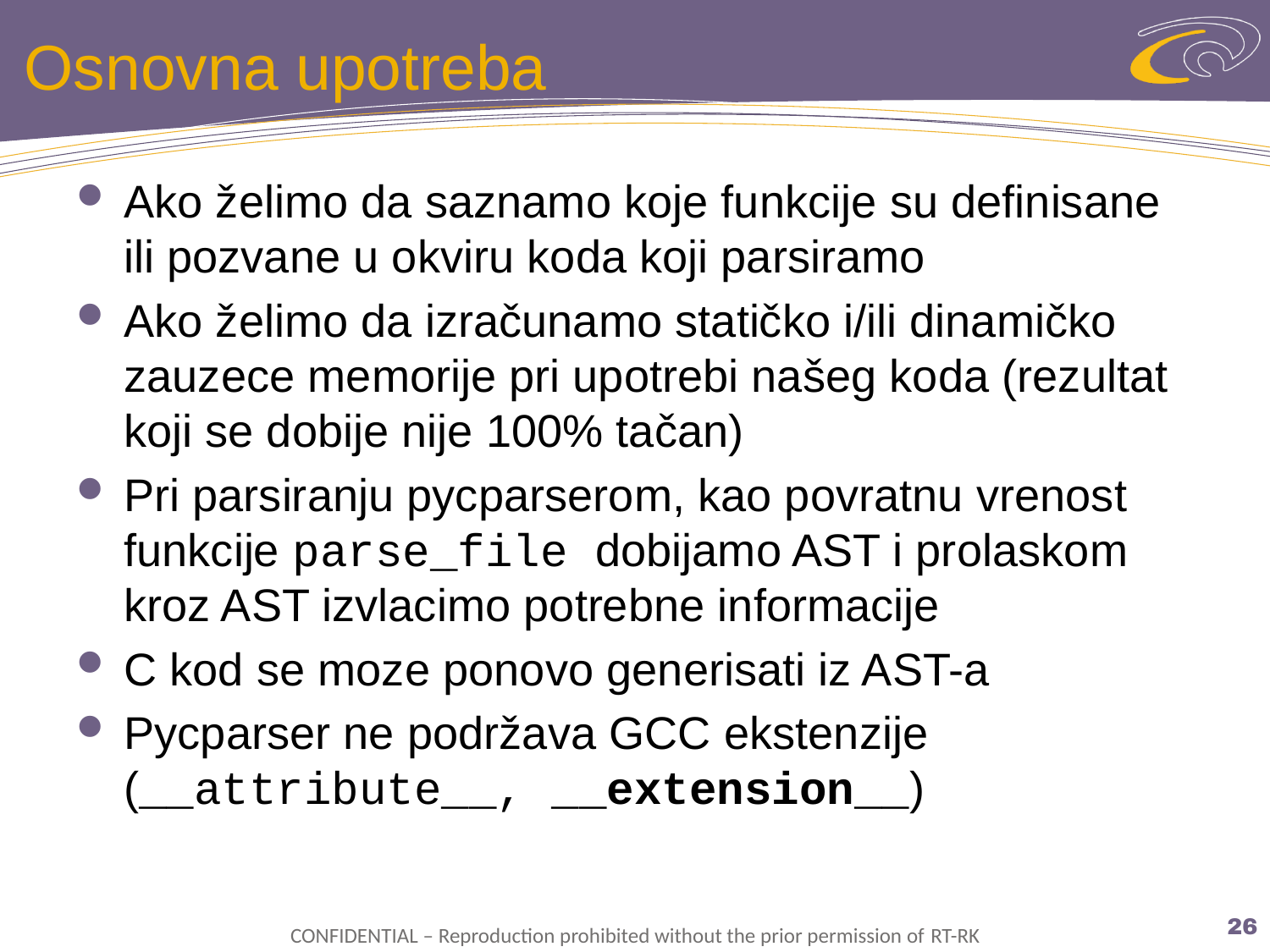

# Osnovna upotreba
Ako želimo da saznamo koje funkcije su definisane ili pozvane u okviru koda koji parsiramo
Ako želimo da izračunamo statičko i/ili dinamičko zauzece memorije pri upotrebi našeg koda (rezultat koji se dobije nije 100% tačan)
Pri parsiranju pycparserom, kao povratnu vrenost funkcije parse_file dobijamo AST i prolaskom kroz AST izvlacimo potrebne informacije
C kod se moze ponovo generisati iz AST-a
Pycparser ne podržava GCC ekstenzije (__attribute__, __extension__)